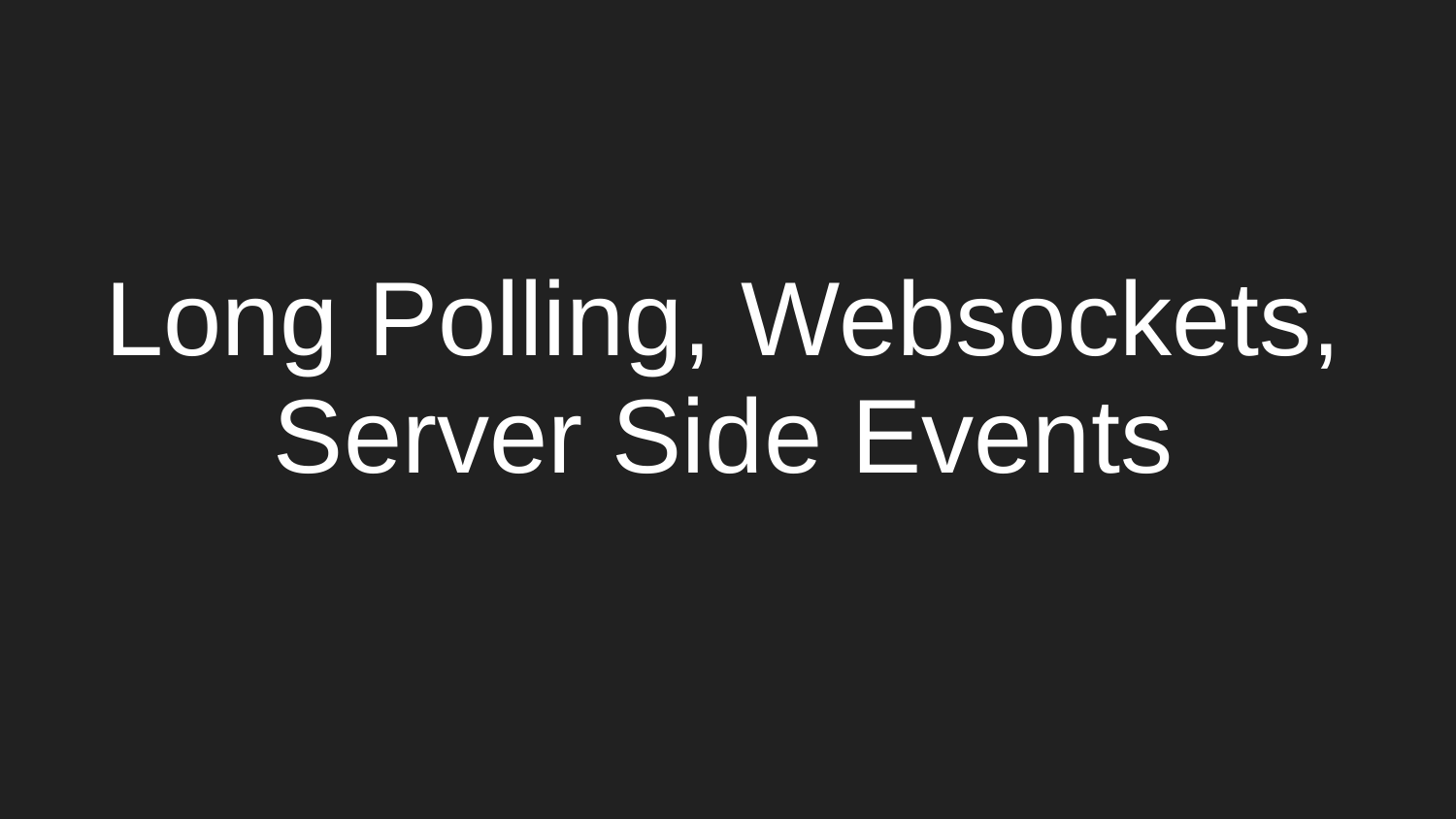

# Long Polling, Websockets, Server Side Events